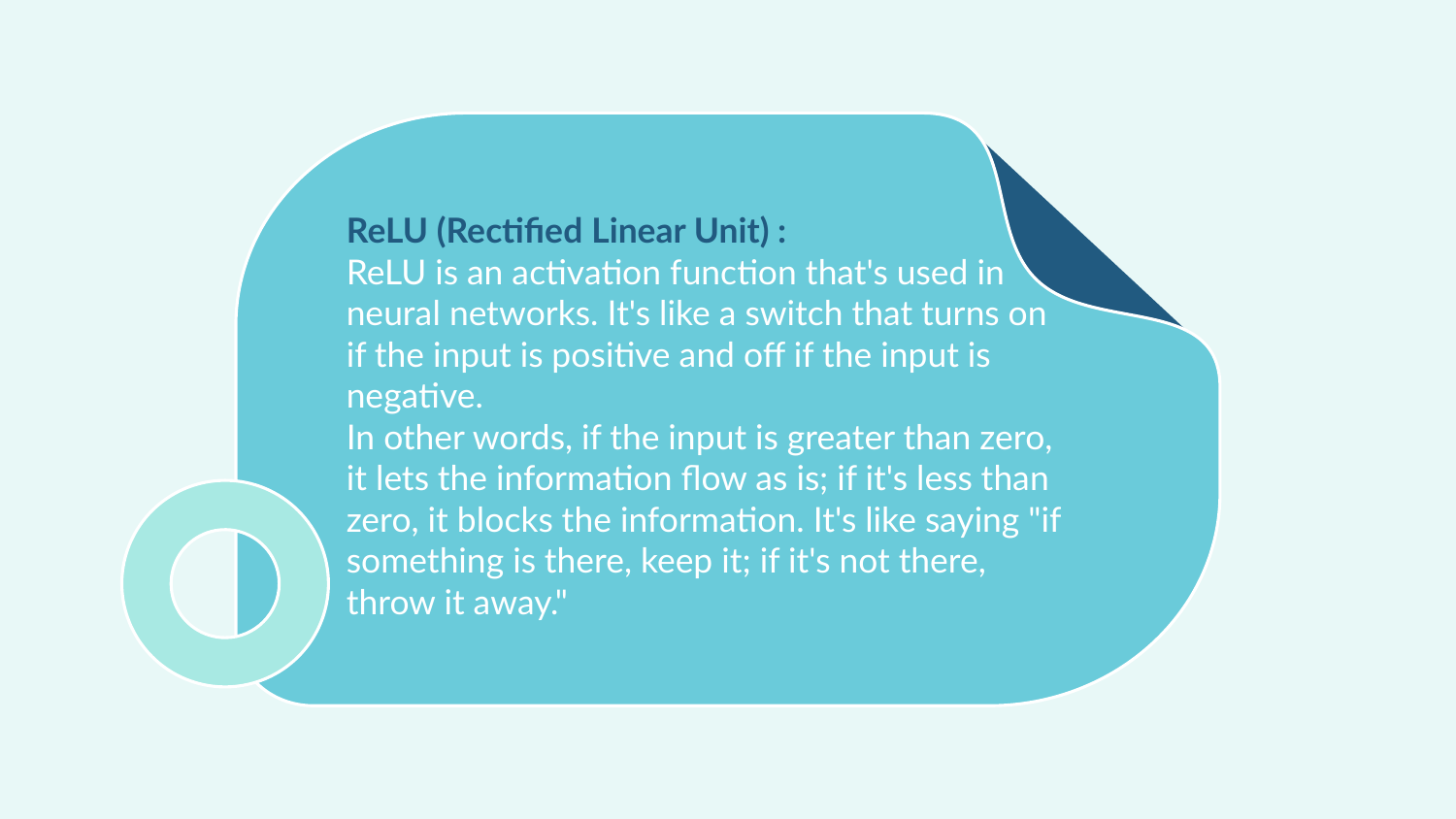

ReLU (Rectified Linear Unit) :
ReLU is an activation function that's used in neural networks. It's like a switch that turns on if the input is positive and off if the input is negative.
In other words, if the input is greater than zero, it lets the information flow as is; if it's less than zero, it blocks the information. It's like saying "if something is there, keep it; if it's not there, throw it away."